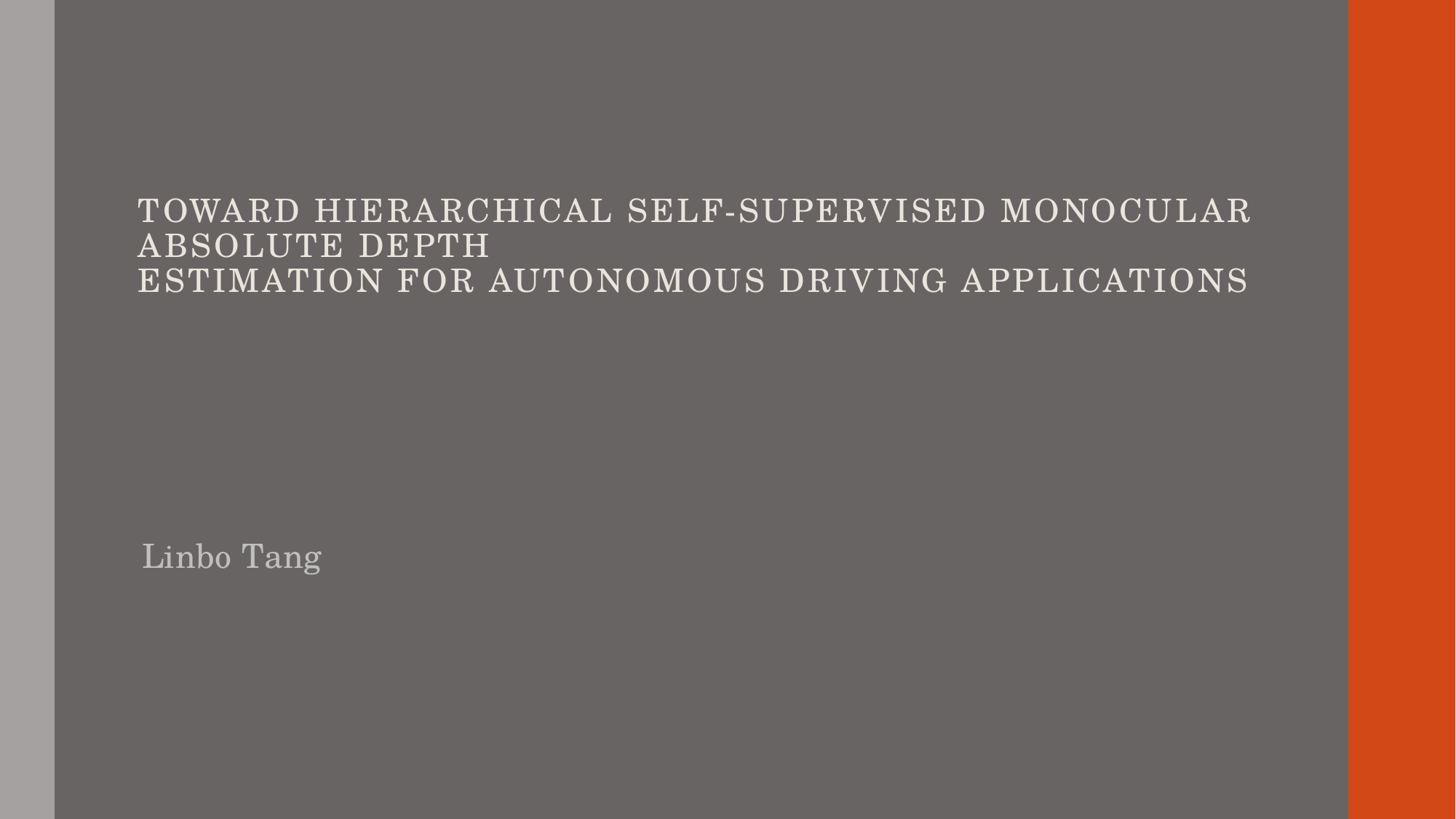

Toward Hierarchical Self-Supervised Monocular Absolute Depth
Estimation for Autonomous Driving Applications
Linbo Tang